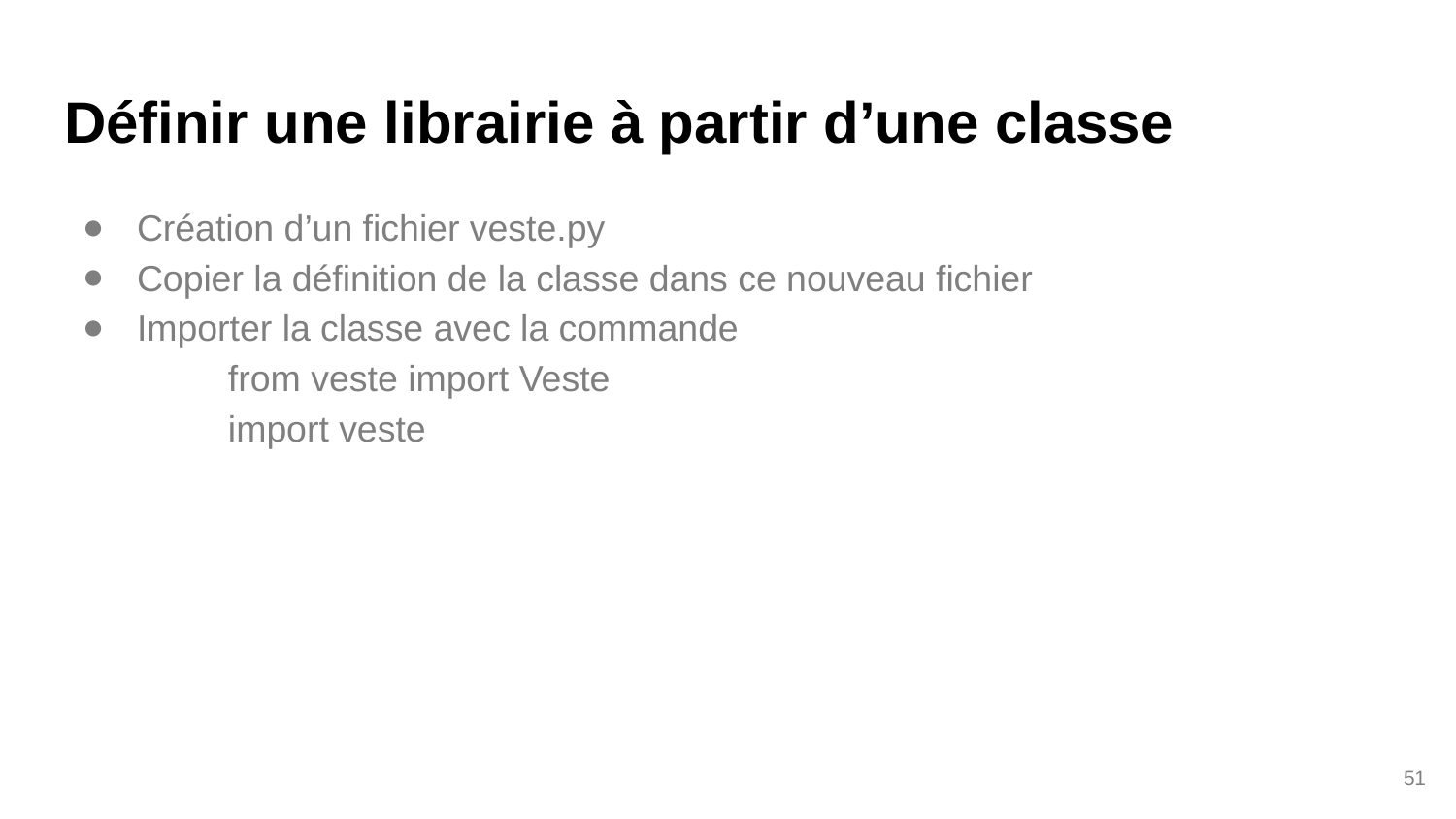

# Définir une librairie à partir d’une classe
Création d’un fichier veste.py
Copier la définition de la classe dans ce nouveau fichier
Importer la classe avec la commande
	from veste import Veste
	import veste

51